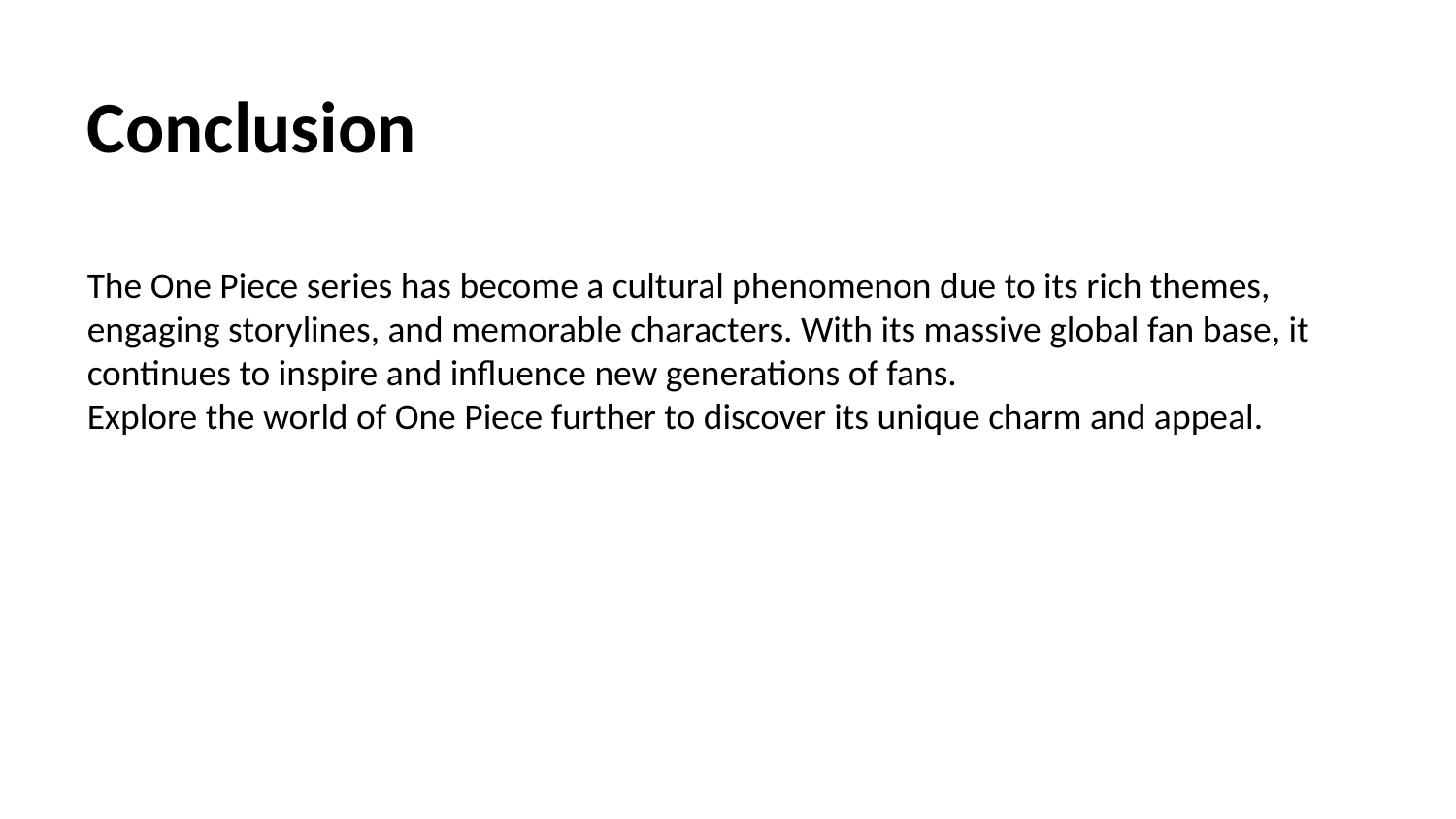

Conclusion
The One Piece series has become a cultural phenomenon due to its rich themes, engaging storylines, and memorable characters. With its massive global fan base, it continues to inspire and influence new generations of fans.
Explore the world of One Piece further to discover its unique charm and appeal.